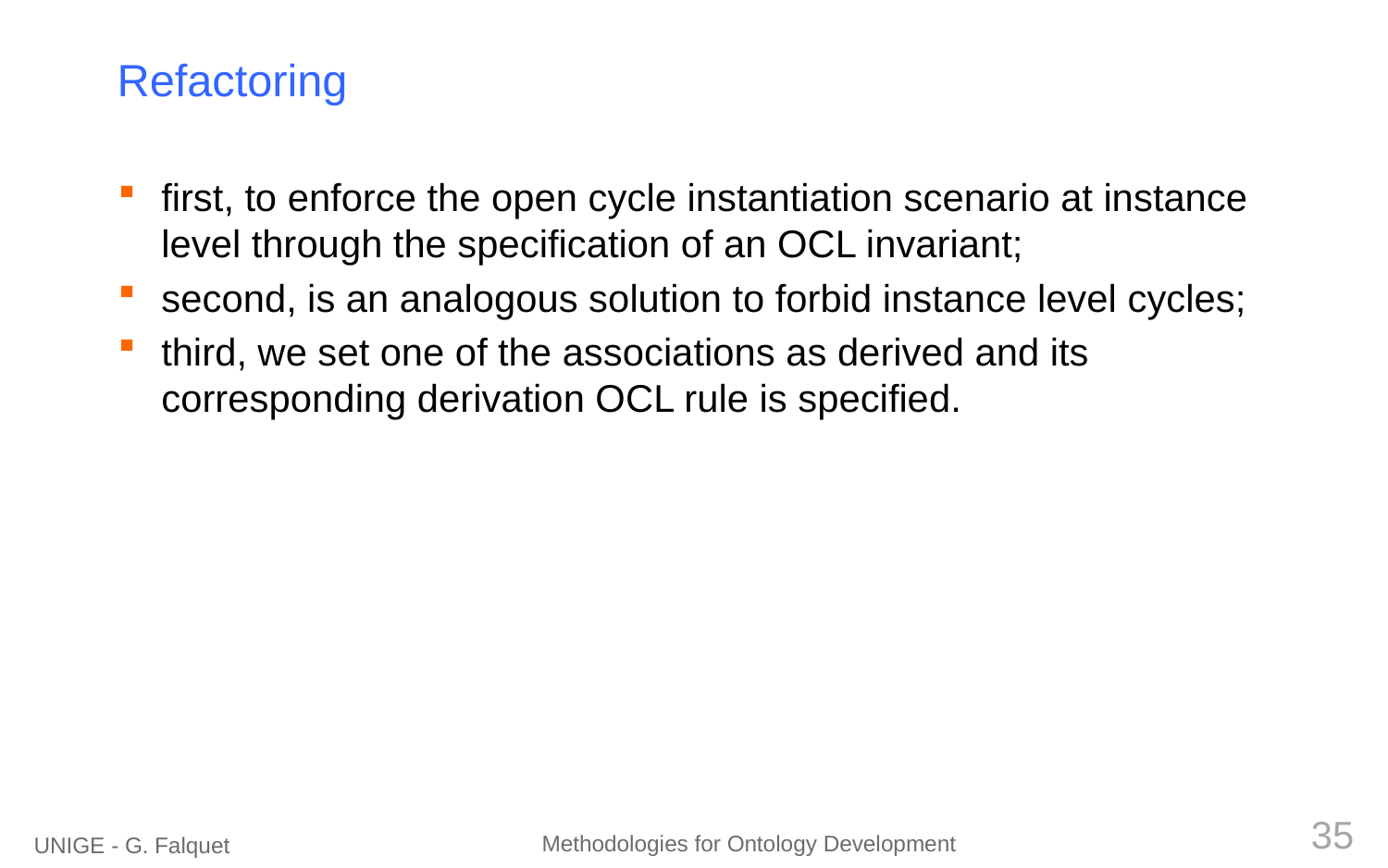

# Refactoring
first, to enforce the open cycle instantiation scenario at instance level through the specification of an OCL invariant;
second, is an analogous solution to forbid instance level cycles;
third, we set one of the associations as derived and its corresponding derivation OCL rule is specified.

35
Methodologies for Ontology Development
UNIGE - G. Falquet